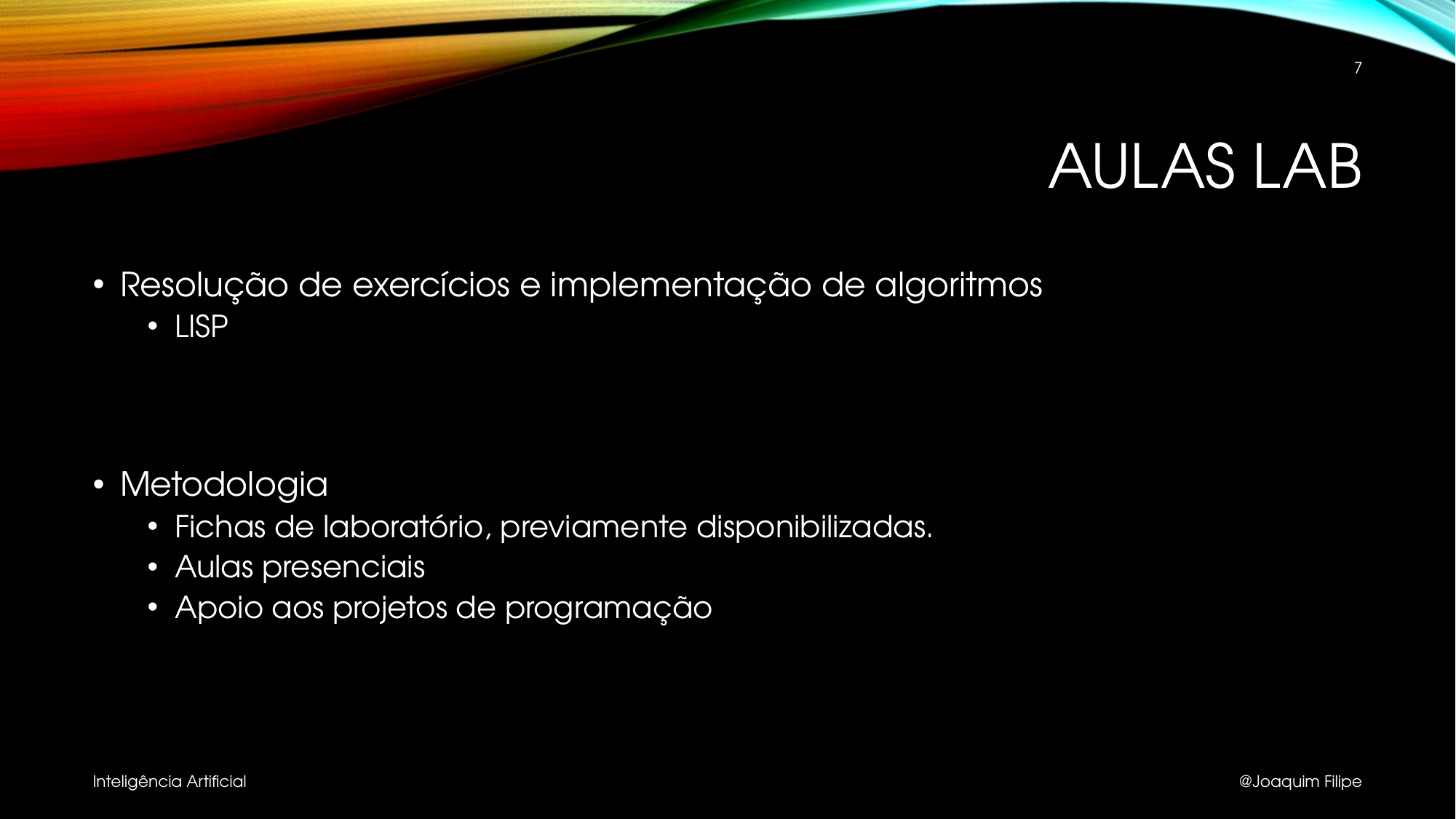

7
# Aulas Lab
Resolução de exercícios e implementação de algoritmos
LISP

Metodologia
Fichas de laboratório, previamente disponibilizadas.
Aulas presenciais
Apoio aos projetos de programação
Inteligência Artificial
@Joaquim Filipe